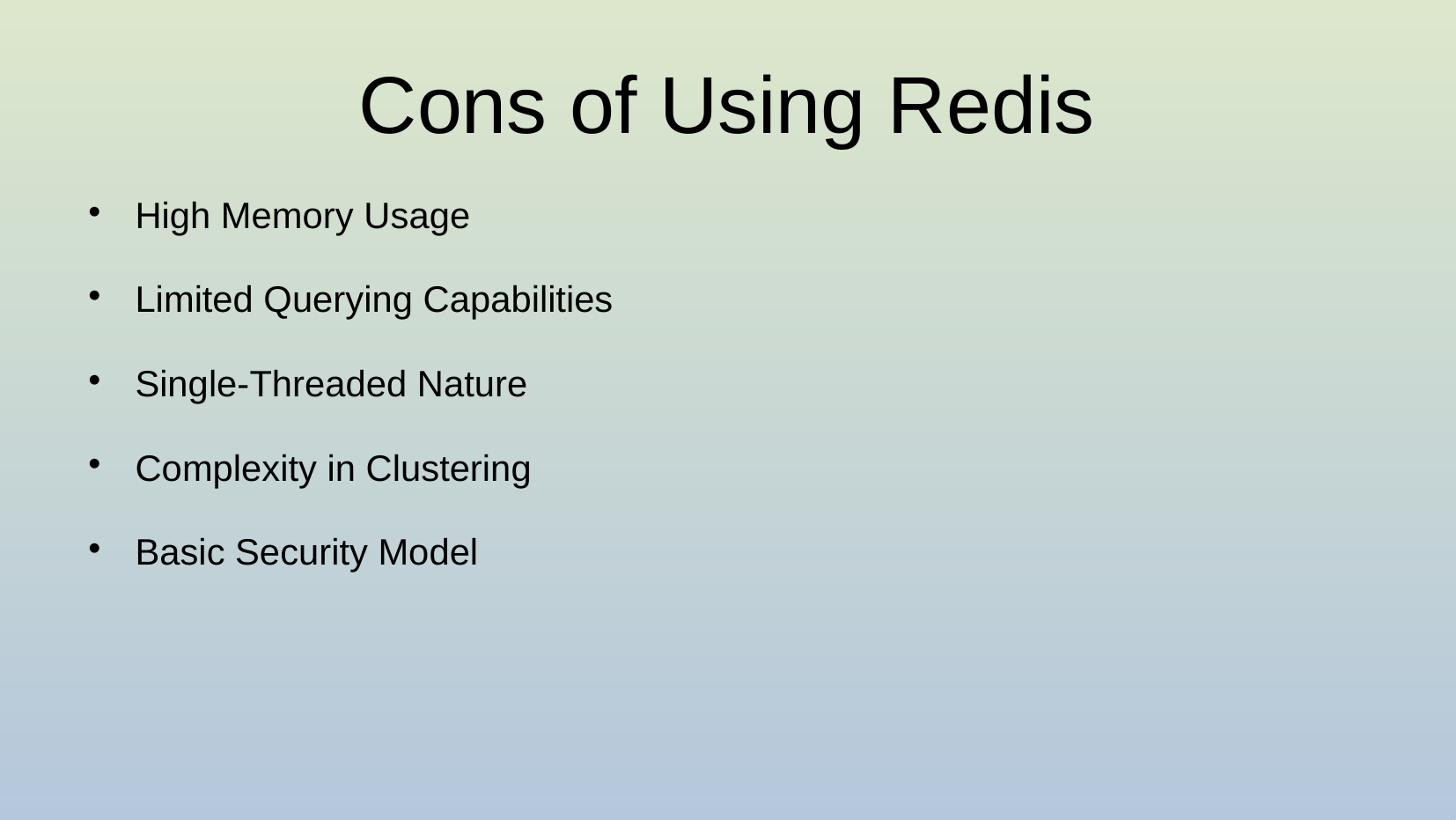

# Cons of Using Redis
High Memory Usage
Limited Querying Capabilities
Single-Threaded Nature
Complexity in Clustering
Basic Security Model